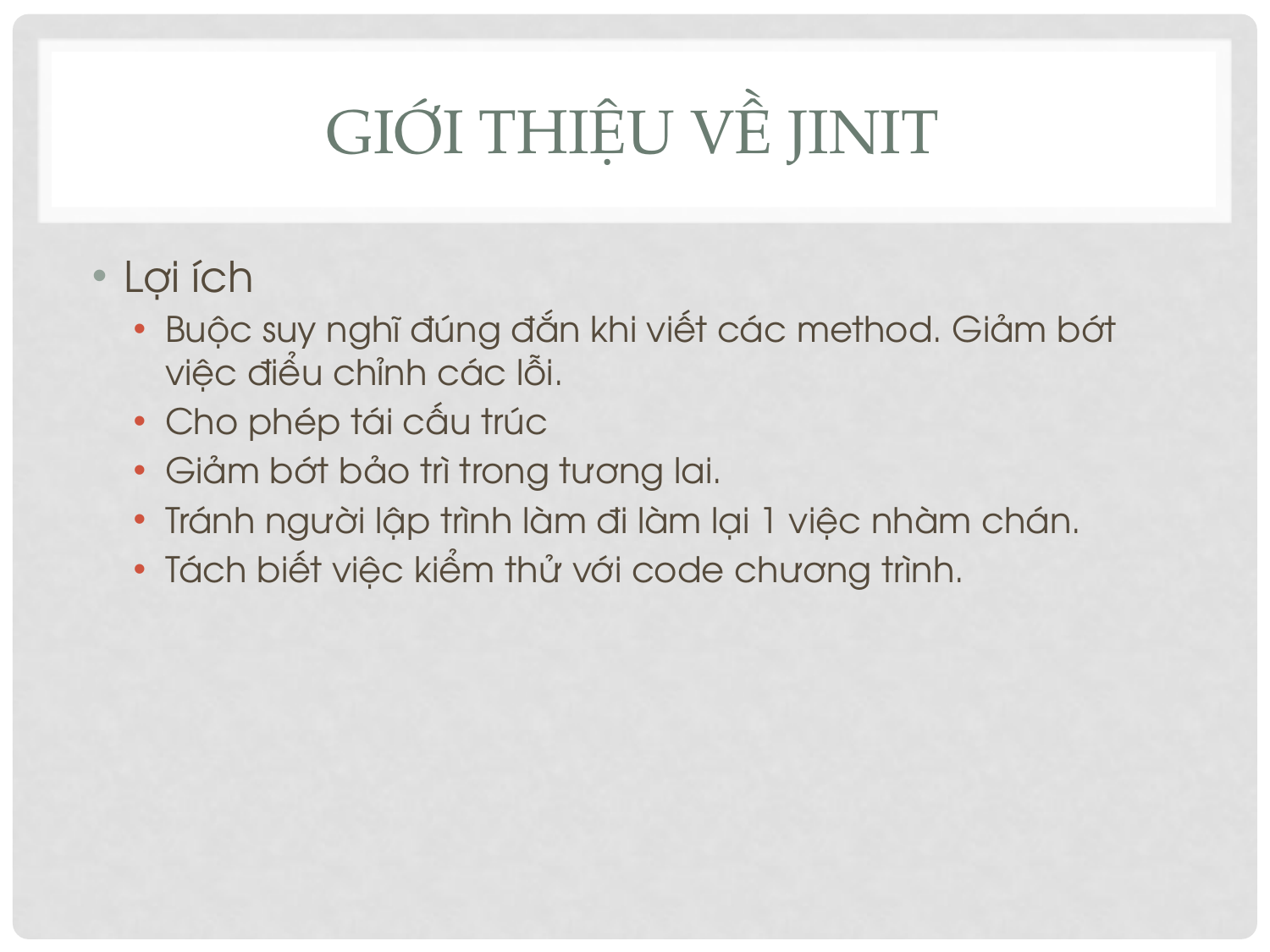

# Giới thiệu về jinit
Lợi ích
Buộc suy nghĩ đúng đắn khi viết các method. Giảm bớt việc điểu chỉnh các lỗi.
Cho phép tái cấu trúc
Giảm bớt bảo trì trong tương lai.
Tránh người lập trình làm đi làm lại 1 việc nhàm chán.
Tách biết việc kiểm thử với code chương trình.